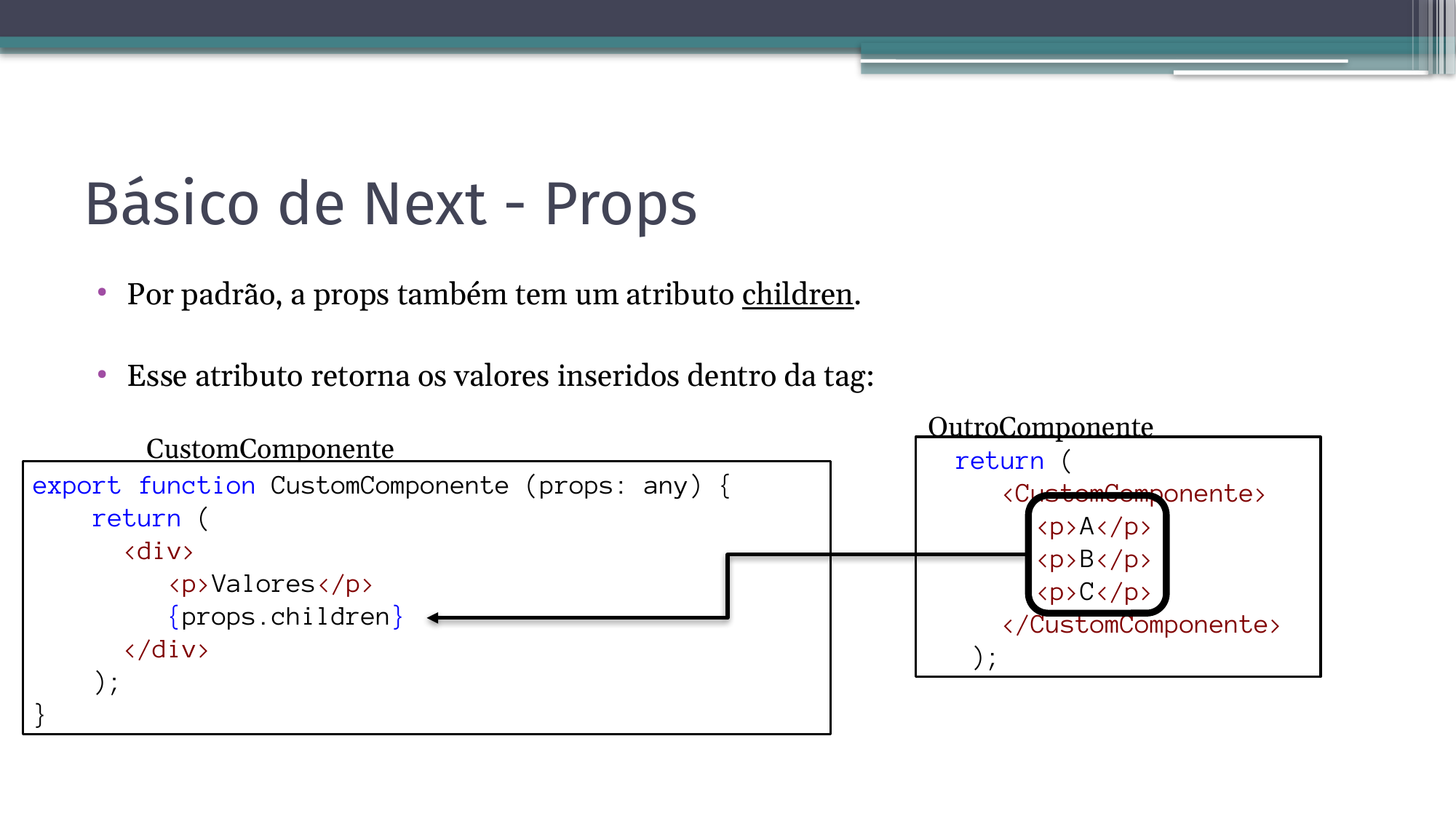

# Básico de Next - Props
Por padrão, a props também tem um atributo children.

Esse atributo retorna os valores inseridos dentro da tag:

OutroComponente
CustomComponente
  return (
     <CustomComponente>
   	<p>A</p>
	<p>B</p>
	<p>C</p>
     </CustomComponente>
   );
export function CustomComponente (props: any) {
    return (
      <div>
         <p>Valores</p>
         {props.children}
      </div>
    );
}